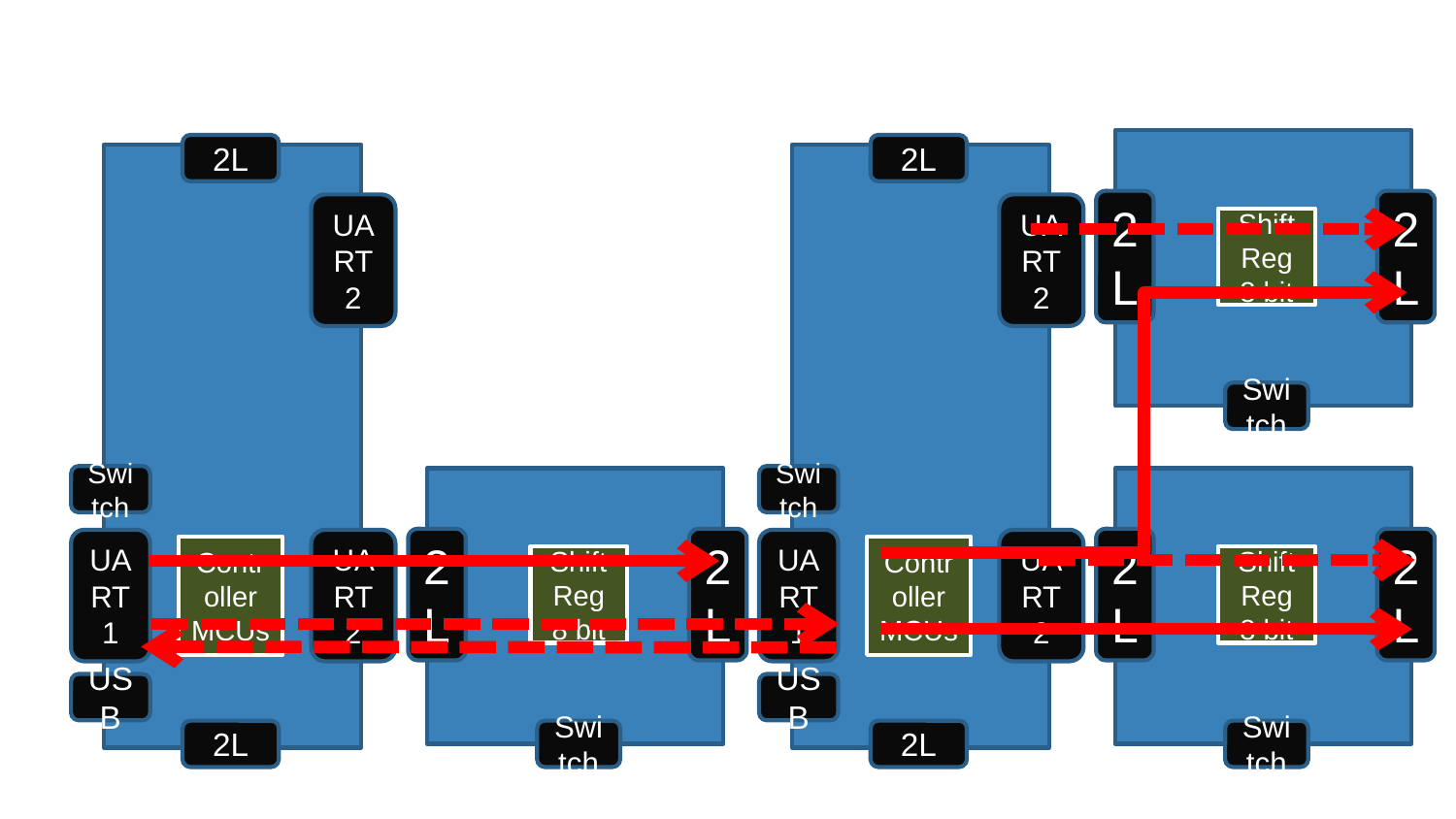

2L
2L
Shift Reg
8 bit
Switch

2L
2L
Shift Reg
8 bit
Switch
2L
UART2

Switch
UART1
UART2
Controller
MCUs
USB
2L
2L
UART2

Switch
UART1
UART2
Controller
MCUs
USB
2L

2L
2L
Shift Reg
8 bit
Switch
Switch
Switch
UART1
USB